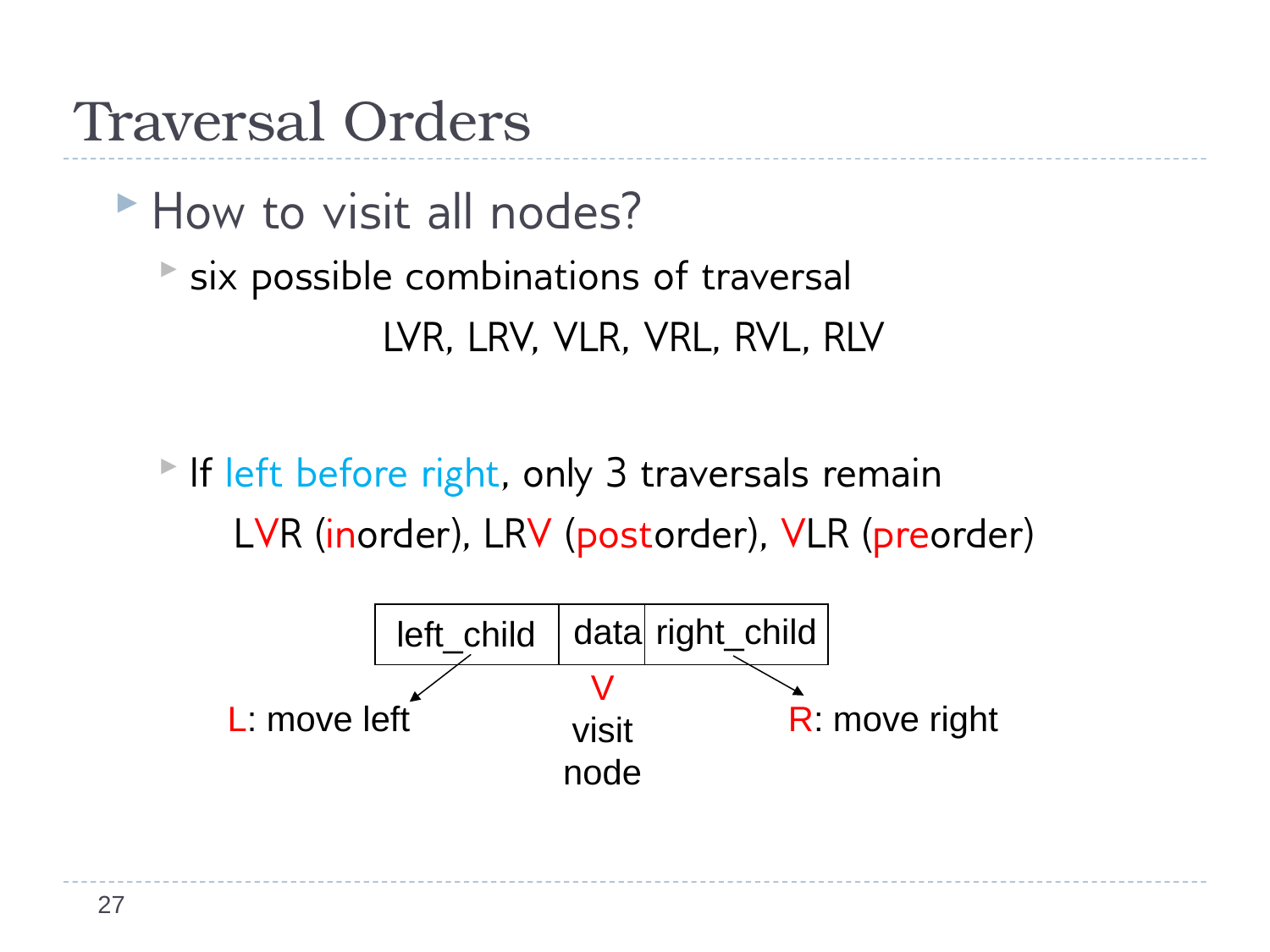

# Traversal Orders
How to visit all nodes?
six possible combinations of traversal
LVR, LRV, VLR, VRL, RVL, RLV

If left before right, only 3 traversals remain
LVR (inorder), LRV (postorder), VLR (preorder)
right_child
 data

left_child

V
visit
node
L: move left
R: move right
27